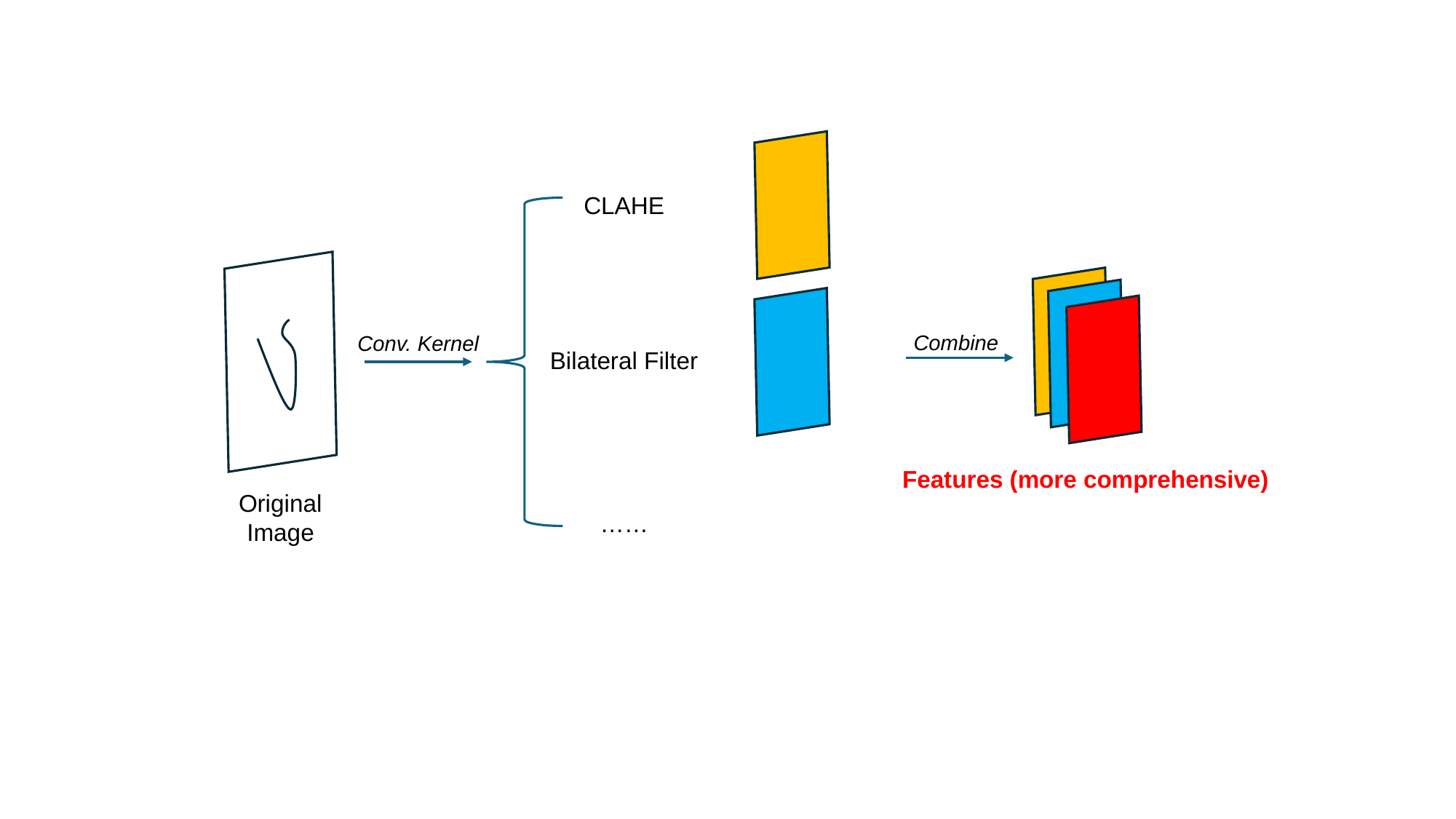

CLAHE

Combine
Conv. Kernel
Bilateral Filter
Features (more comprehensive)
Original Image
……